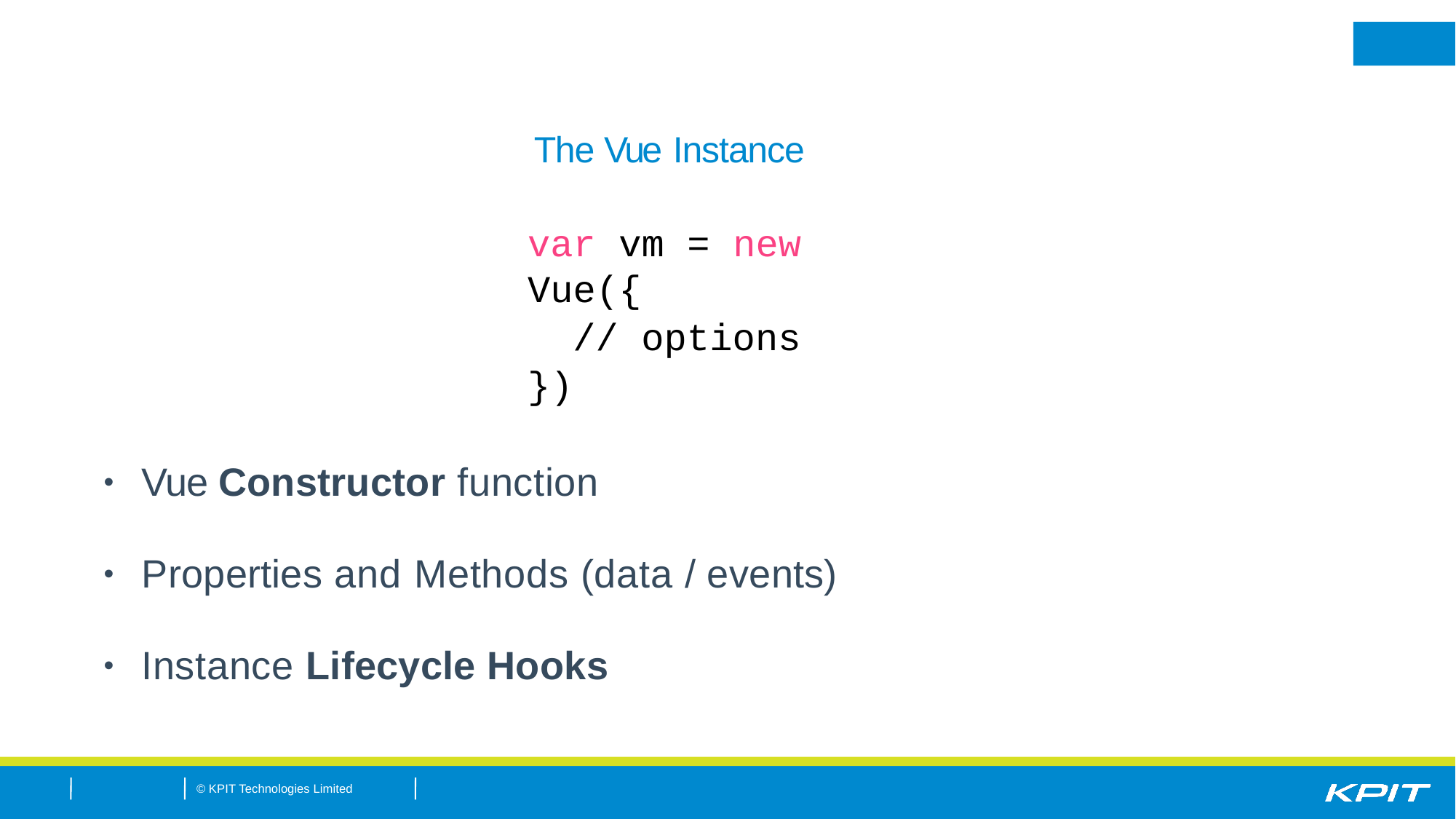

The Vue Instance

var vm = new Vue({
// options
})
Vue Constructor function
•
Properties and Methods (data / events)
•
Instance Lifecycle Hooks
•